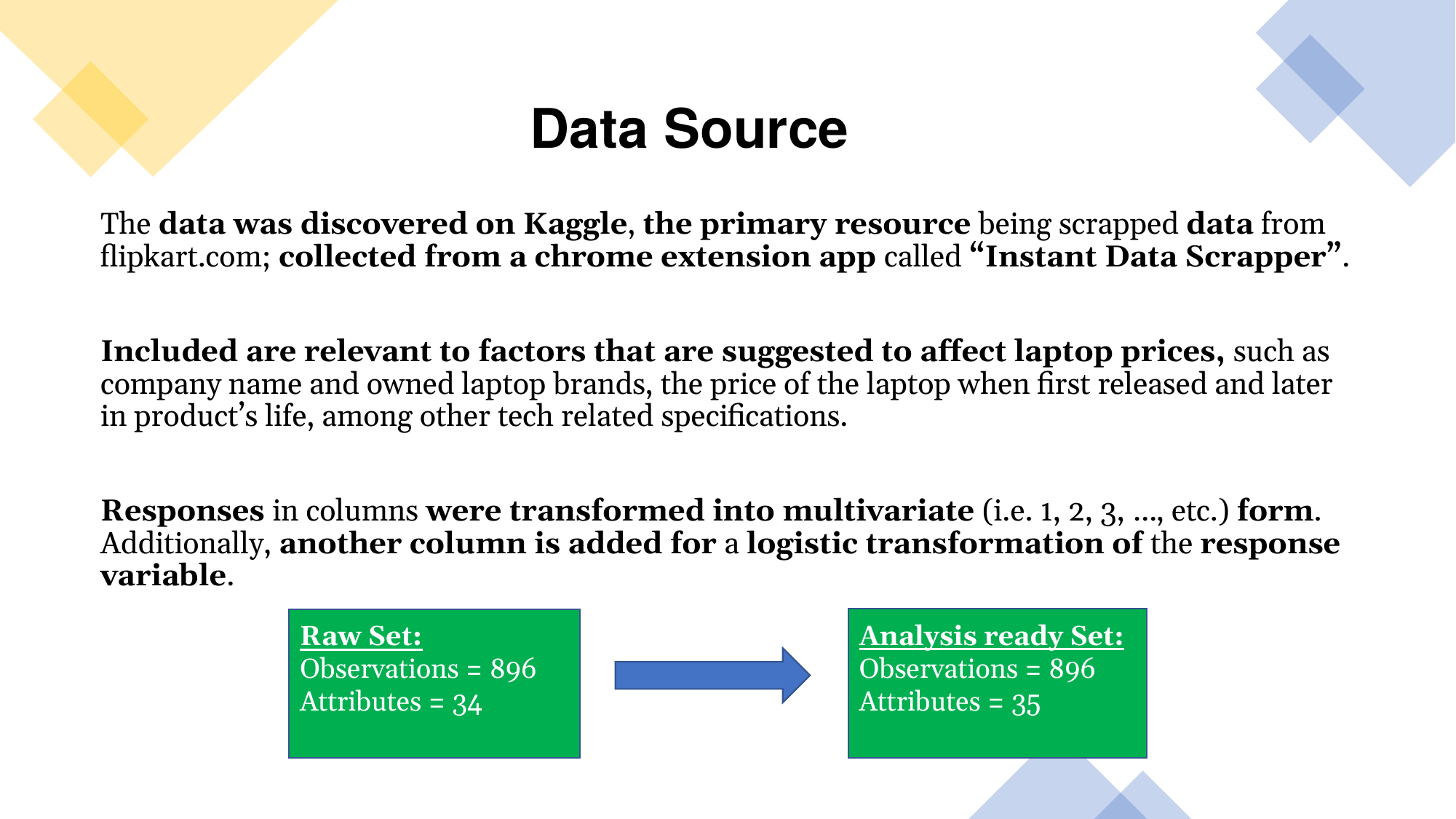

# Data Source
The data was discovered on Kaggle, the primary resource being scrapped data from flipkart.com; collected from a chrome extension app called “Instant Data Scrapper”.

Included are relevant to factors that are suggested to affect laptop prices, such as company name and owned laptop brands, the price of the laptop when first released and later in product’s life, among other tech related specifications.

Responses in columns were transformed into multivariate (i.e. 1, 2, 3, …, etc.) form. Additionally, another column is added for a logistic transformation of the response variable.

Analysis ready Set:
Observations = 896
Attributes = 35

Raw Set:
Observations = 896
Attributes = 34

2